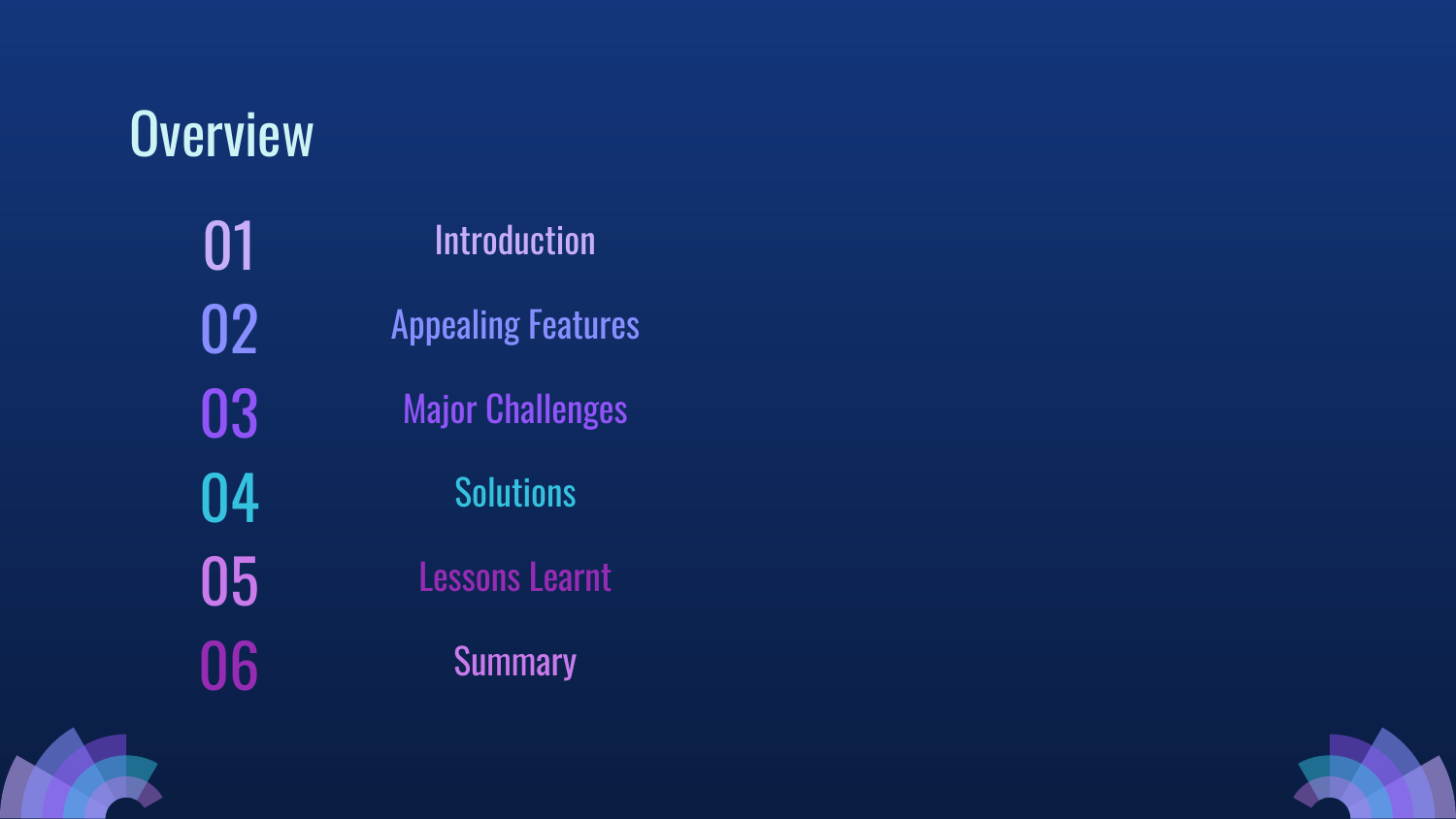

# Overview
01
Introduction
Appealing Features
02
03
Major Challenges
Solutions
04
Lessons Learnt
05
Summary
06